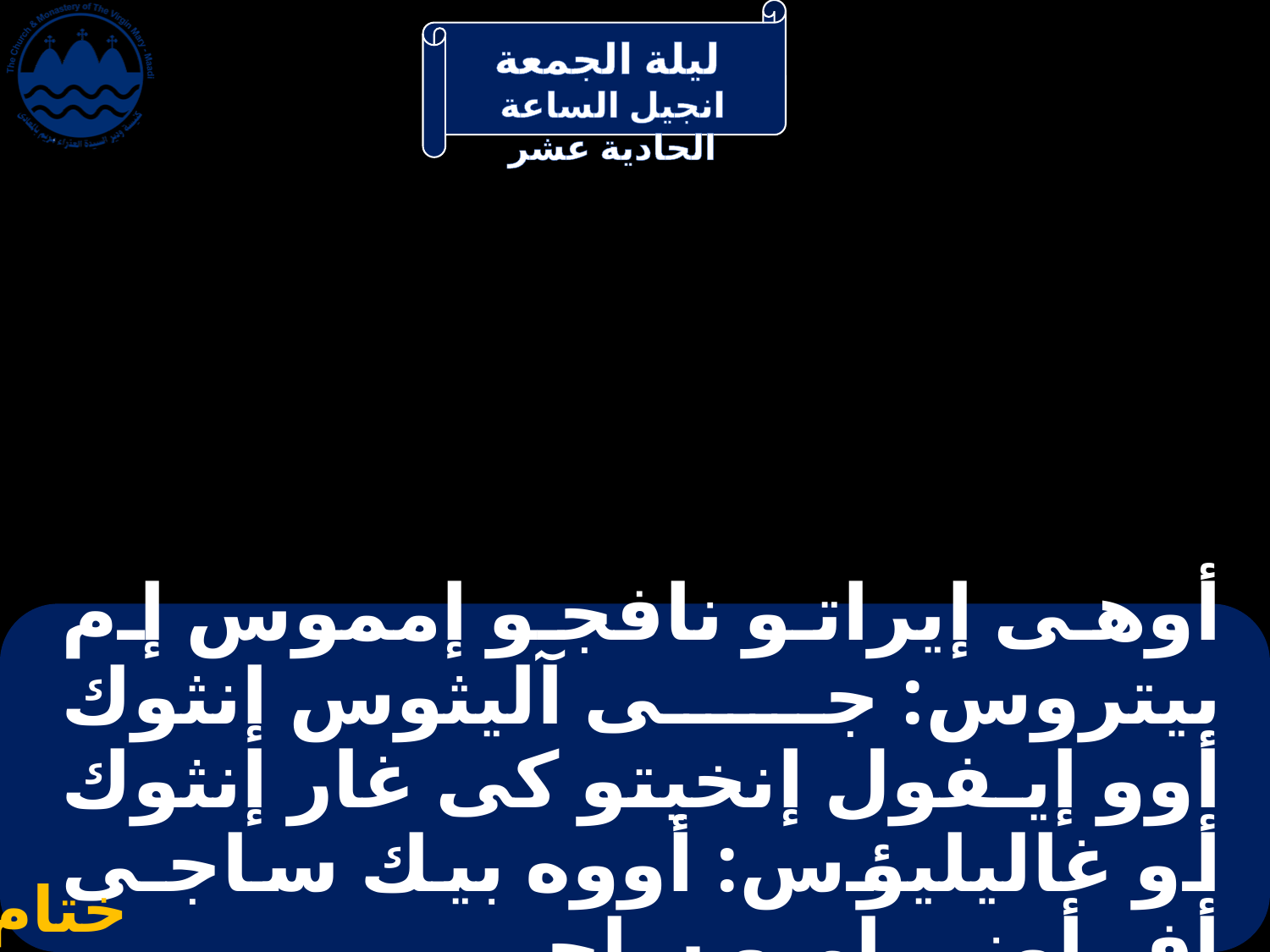

# أوهى إيراتو نافجو إمموس إم بيتروس: جـى آليثوس إنثوك أوو إيـفول إنخيتو كى غار إنثوك أو غاليليؤس: أووه بيك ساجـى أف أونى إمبو ساجـى .
ختام